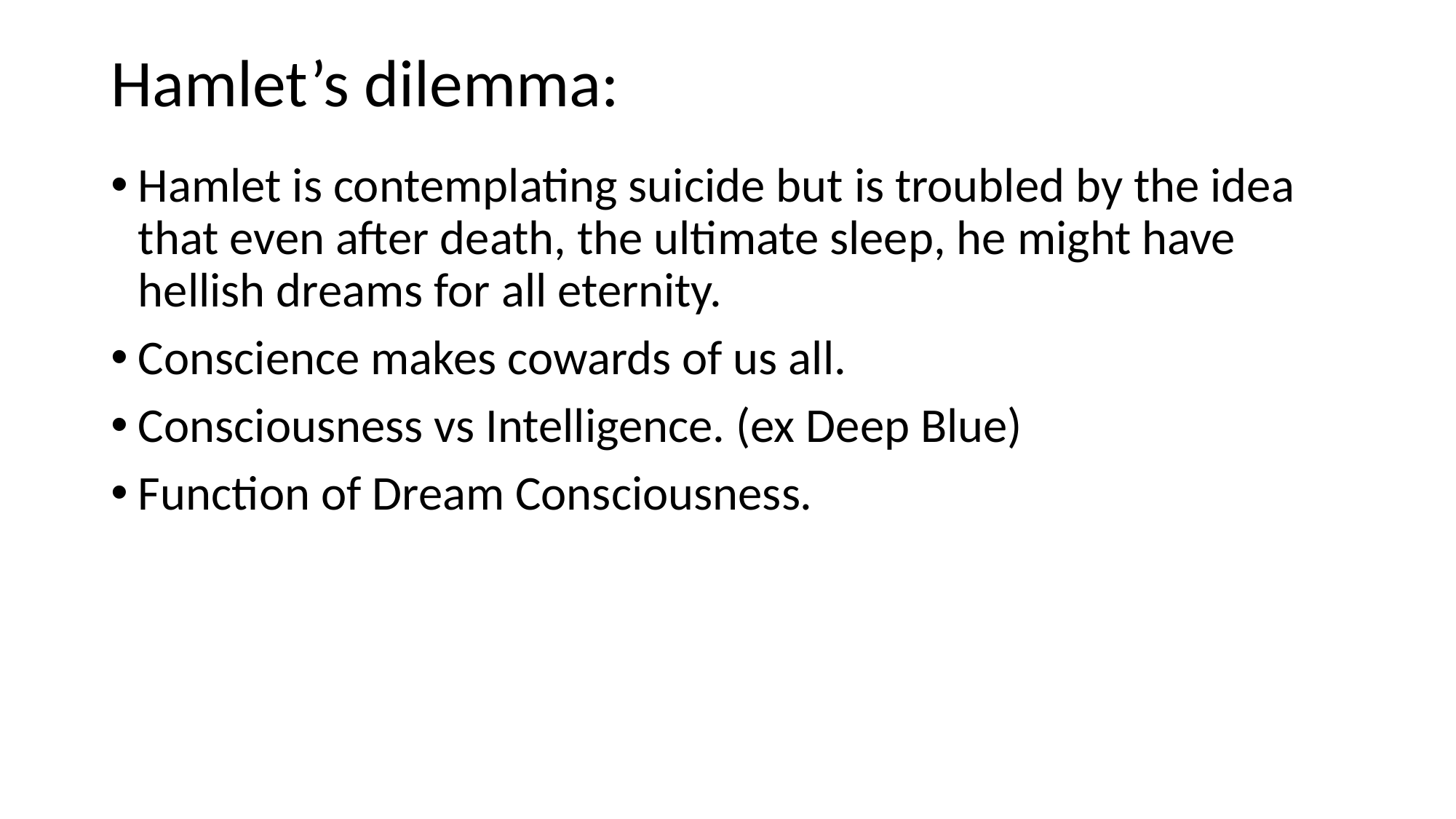

# Hamlet’s dilemma:
Hamlet is contemplating suicide but is troubled by the idea that even after death, the ultimate sleep, he might have hellish dreams for all eternity.
Conscience makes cowards of us all.
Consciousness vs Intelligence. (ex Deep Blue)
Function of Dream Consciousness.